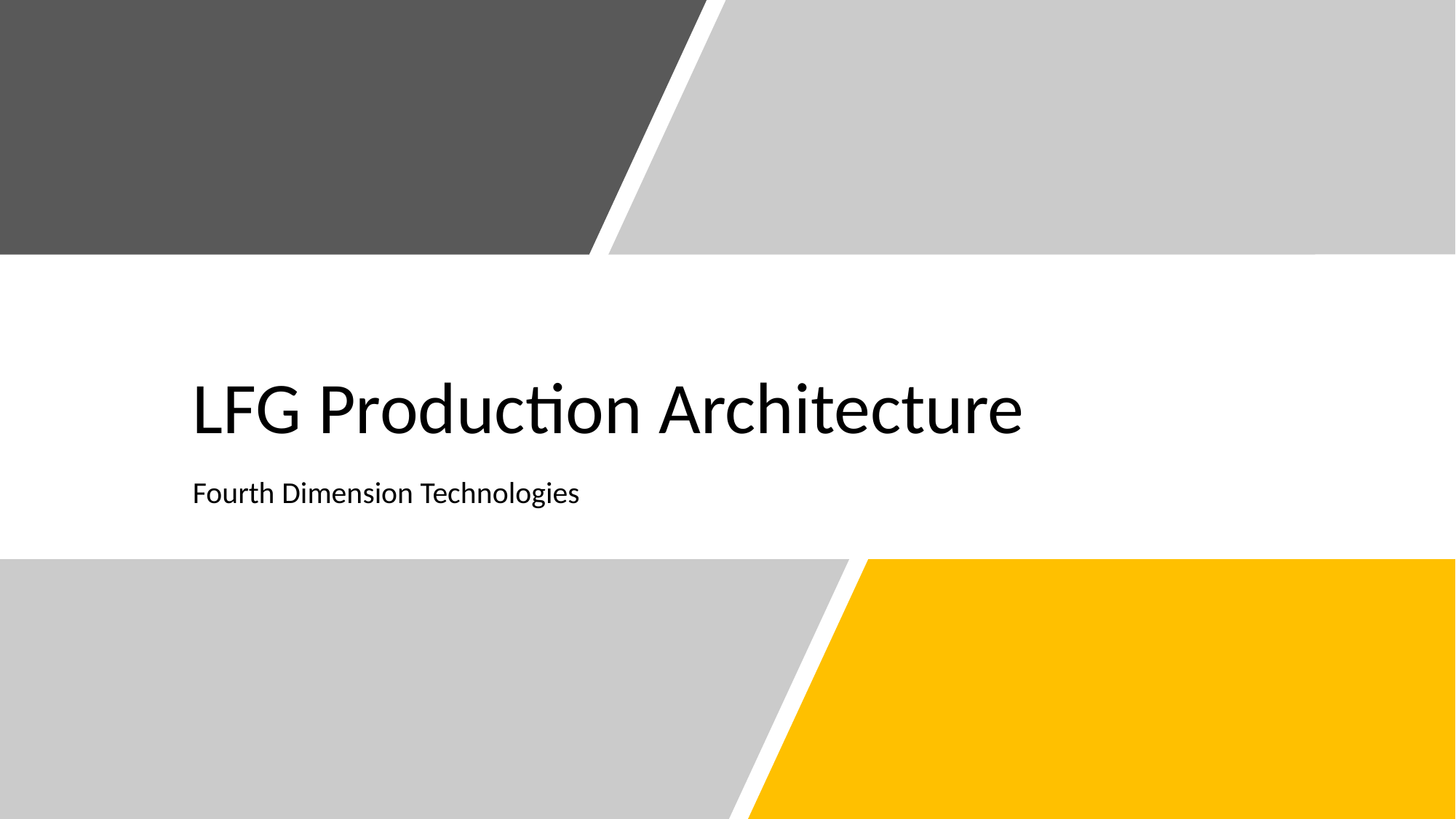

# LFG Production Architecture
Fourth Dimension Technologies